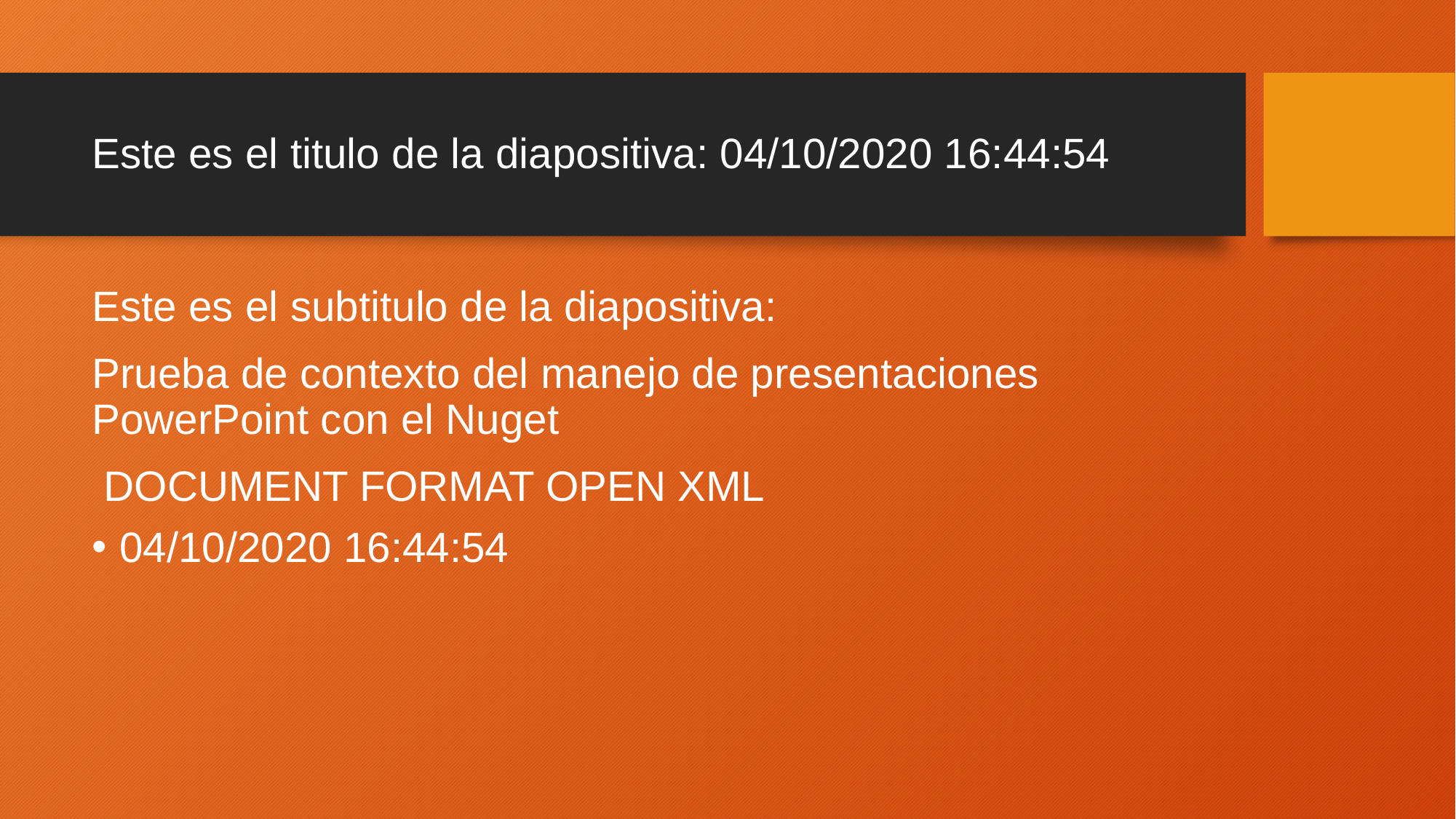

# Este es el titulo de la diapositiva: 04/10/2020 16:44:54
Este es el subtitulo de la diapositiva:
Prueba de contexto del manejo de presentaciones PowerPoint con el Nuget
 DOCUMENT FORMAT OPEN XML
04/10/2020 16:44:54